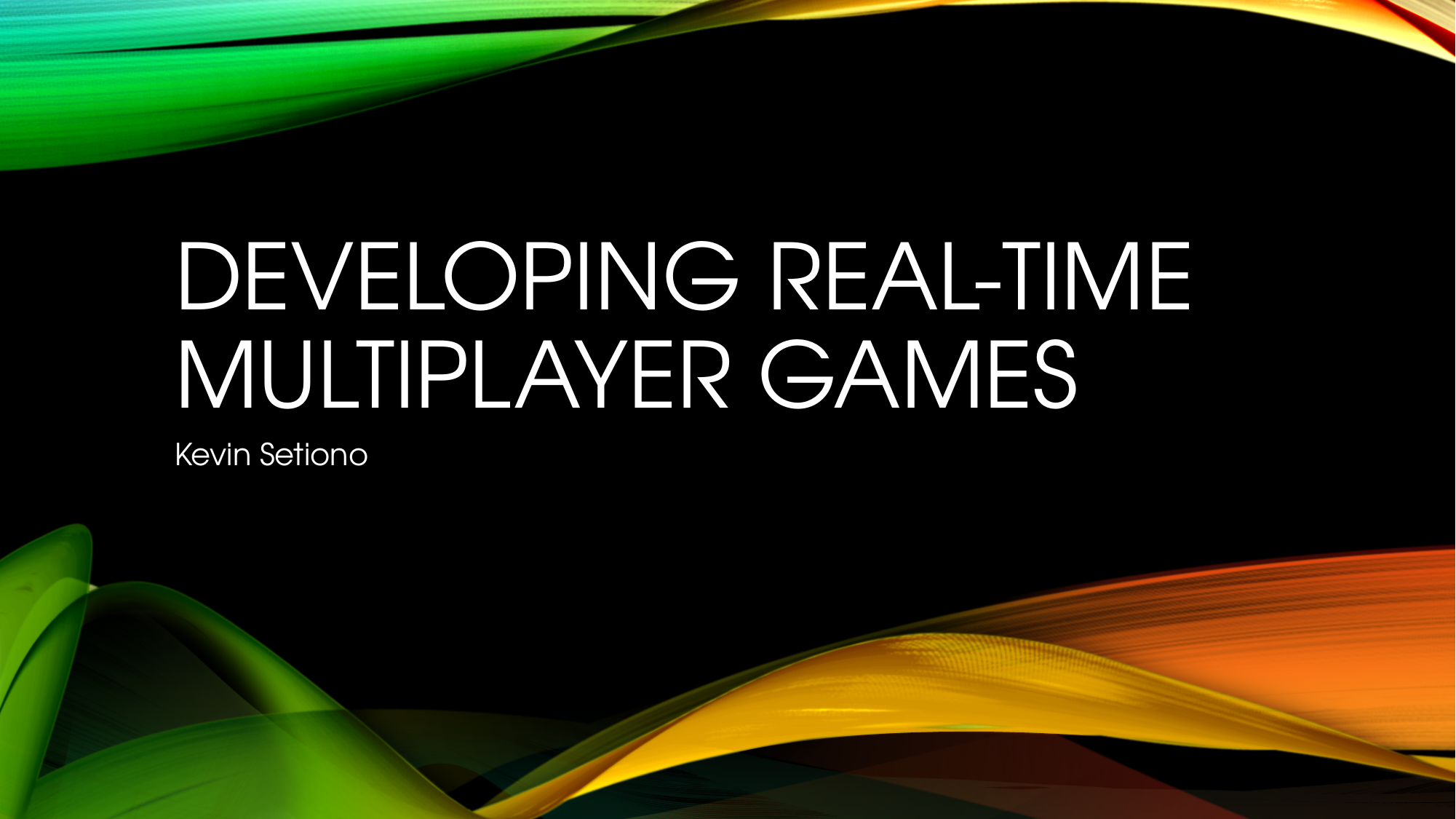

# Developing Real-Time multiplayer games
Kevin Setiono